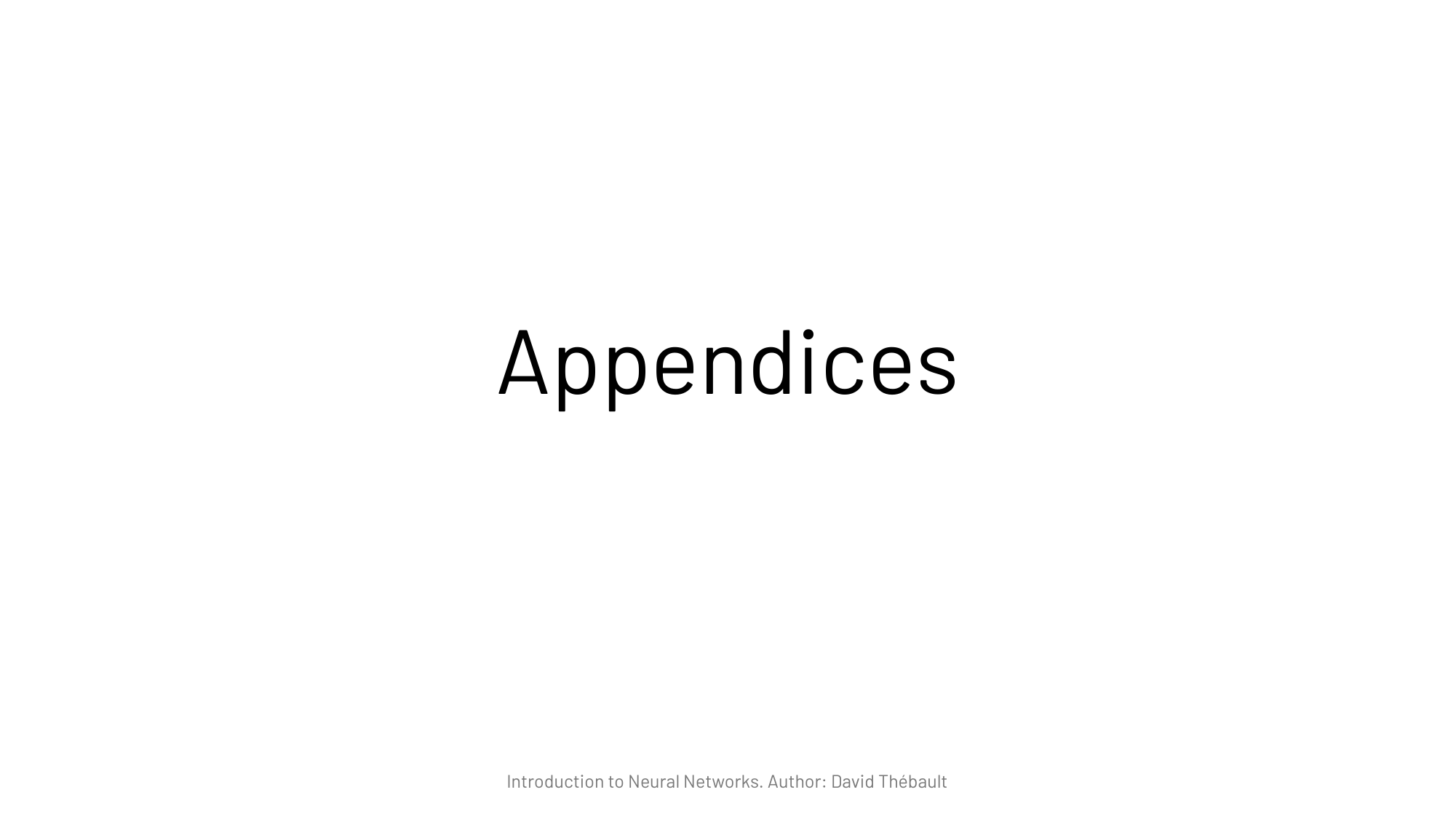

# Appendices
Introduction to Neural Networks. Author: David Thébault